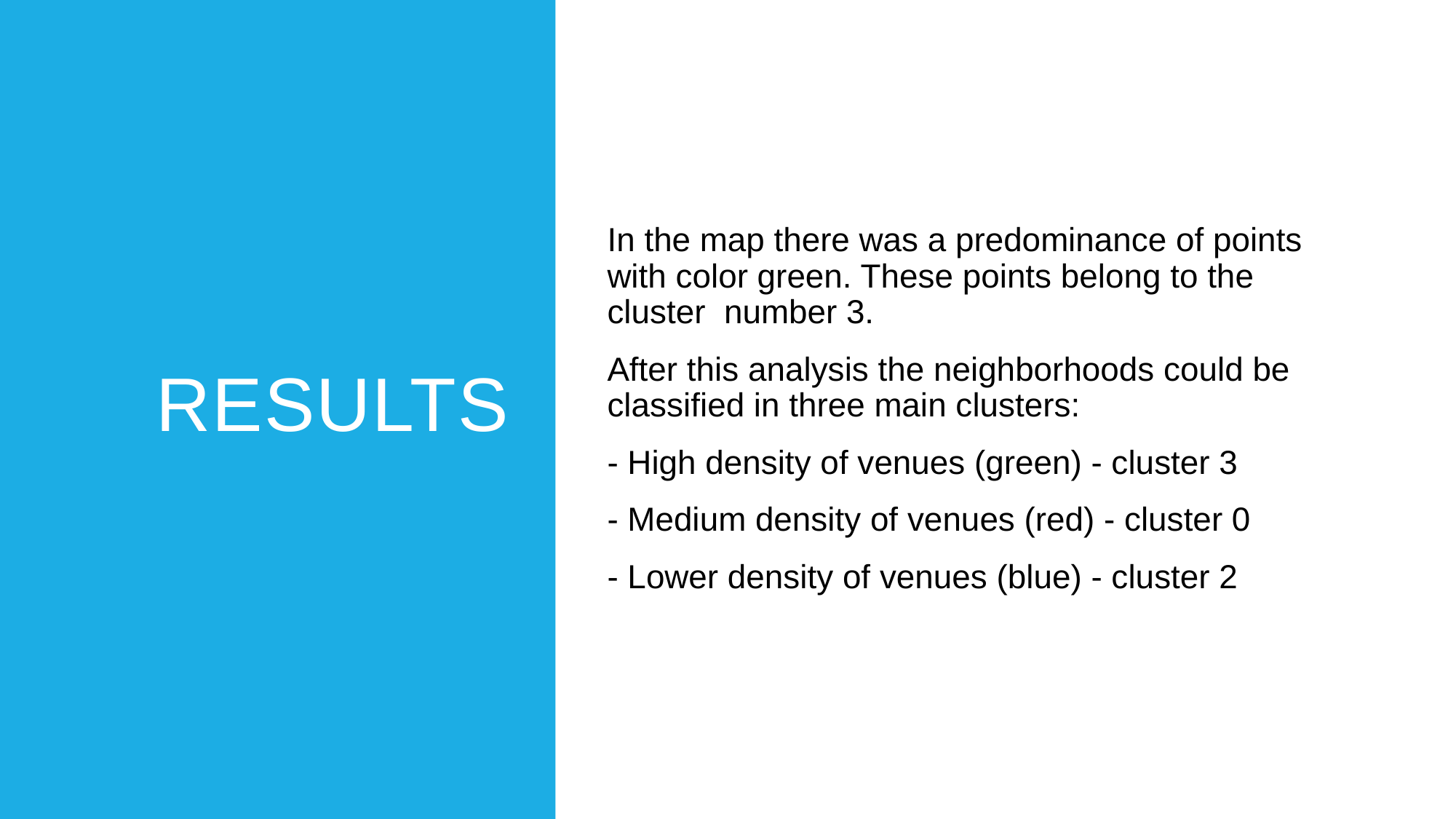

# Results
In the map there was a predominance of points with color green. These points belong to the cluster  number 3.
After this analysis the neighborhoods could be classified in three main clusters:
- High density of venues (green) - cluster 3
- Medium density of venues (red) - cluster 0
- Lower density of venues (blue) - cluster 2